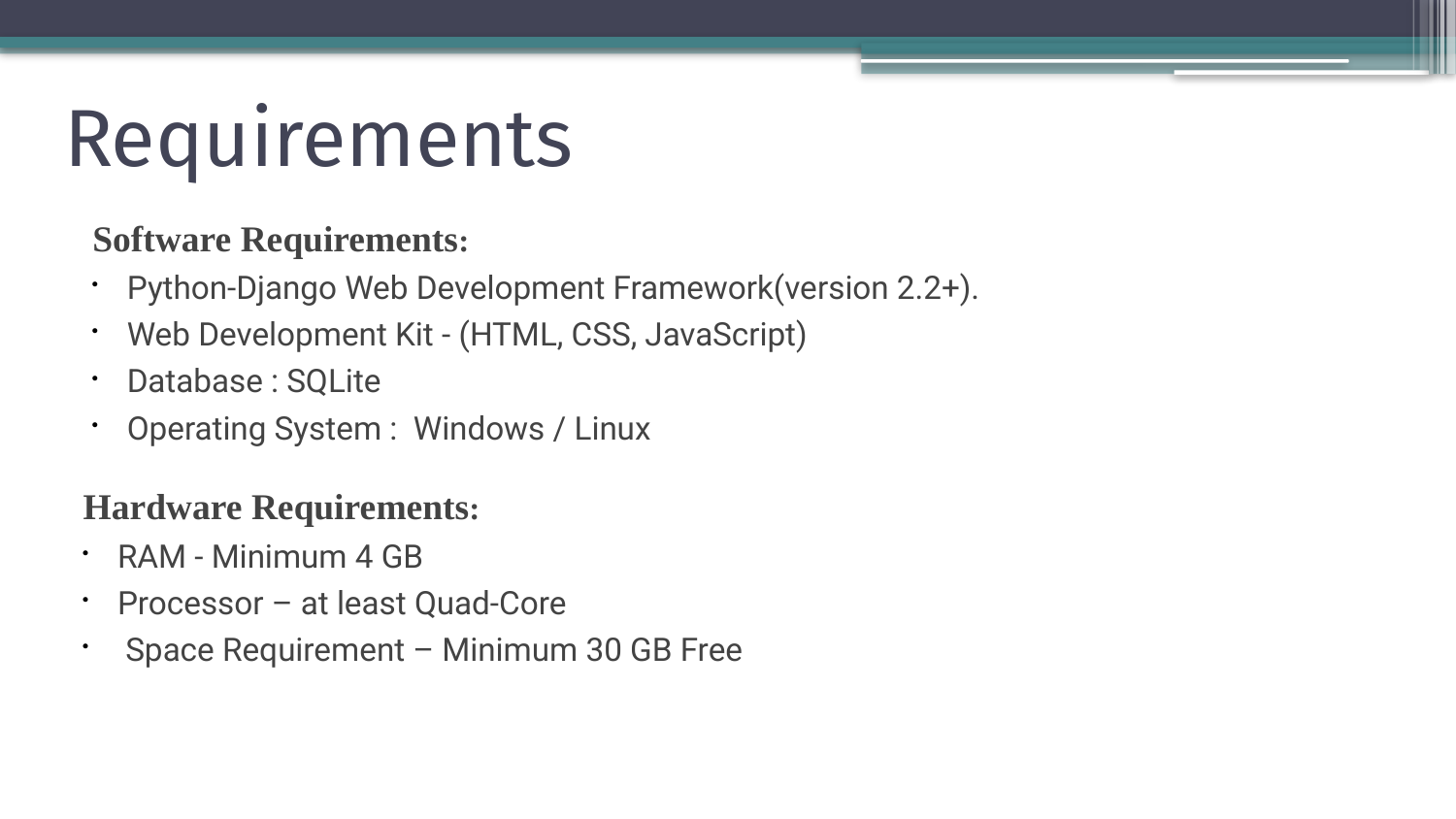

# Requirements
Software Requirements:
Python-Django Web Development Framework(version 2.2+).
Web Development Kit - (HTML, CSS, JavaScript)
Database : SQLite
Operating System :  Windows / Linux

Hardware Requirements:
RAM - Minimum 4 GB
Processor – at least Quad-Core
 Space Requirement – Minimum 30 GB Free

16